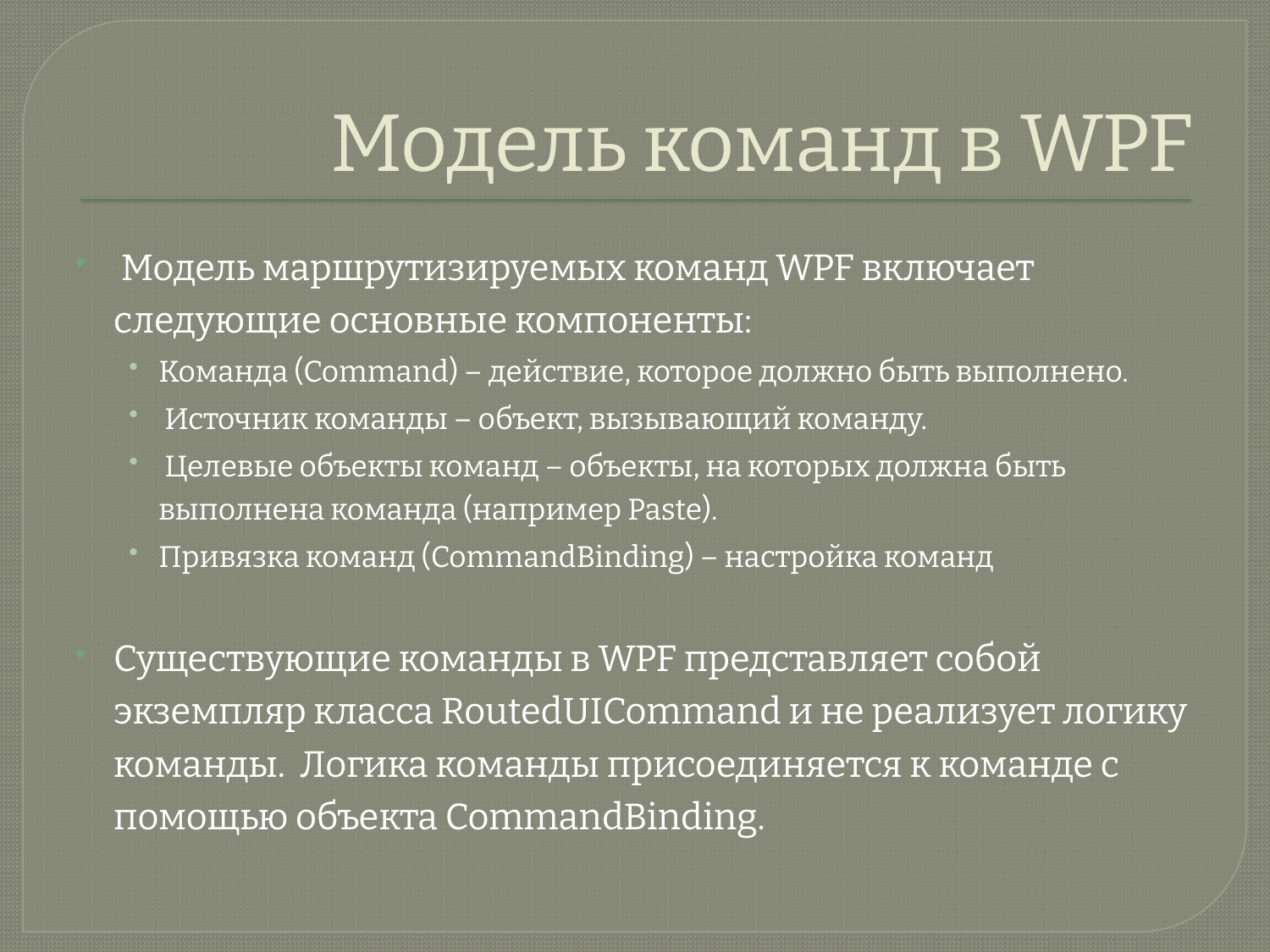

# Модель команд в WPF
 Модель маршрутизируемых команд WPF включает следующие основные компоненты:
Команда (Command) – действие, которое должно быть выполнено.
 Источник команды – объект, вызывающий команду.
 Целевые объекты команд – объекты, на которых должна быть выполнена команда (например Paste).
Привязка команд (CommandBinding) – настройка команд

Существующие команды в WPF представляет собой экземпляр класса RoutedUICommand и не реализует логику команды.  Логика команды присоединяется к команде с помощью объекта CommandBinding.